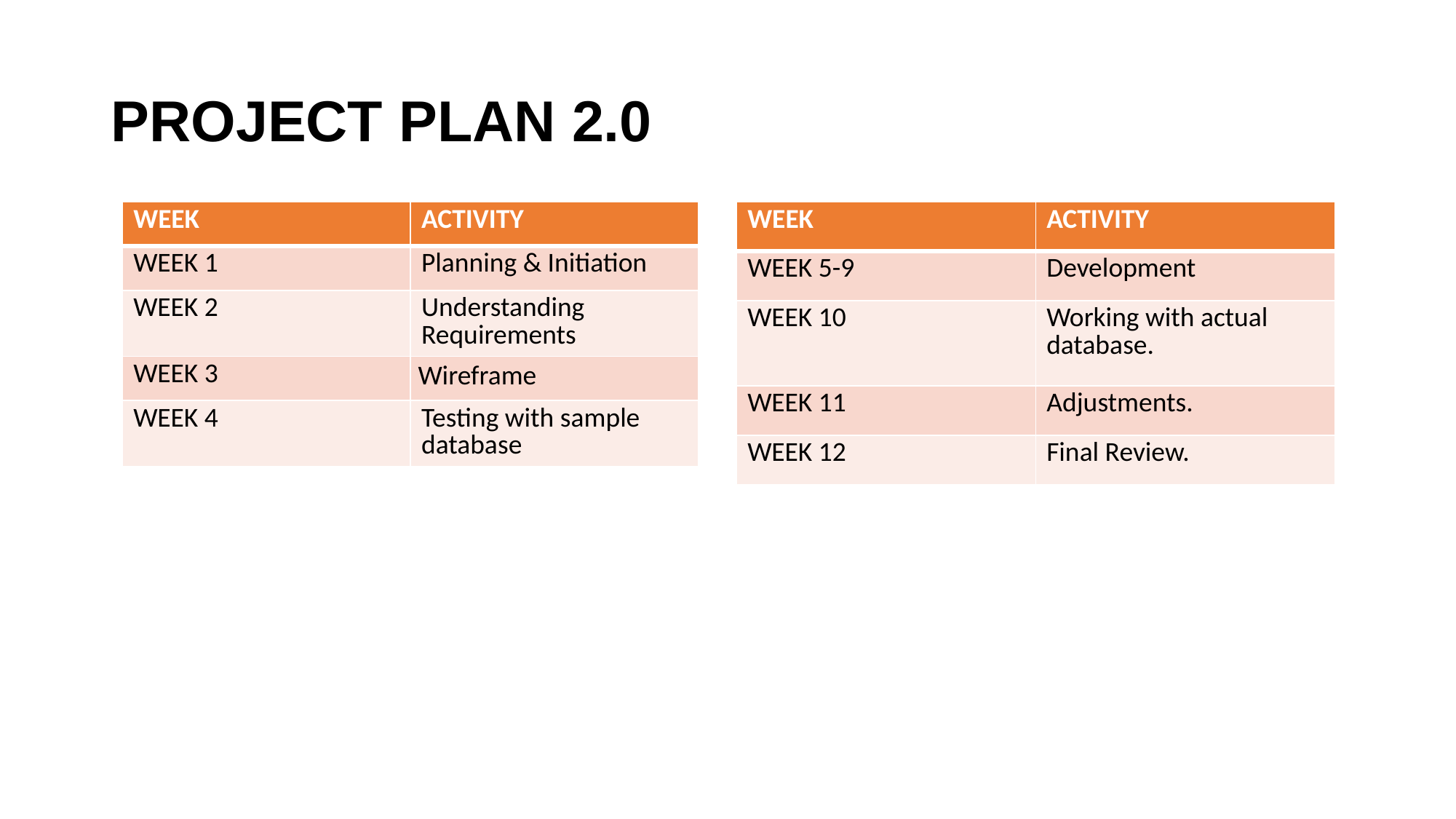

# PROJECT PLAN 2.0
| WEEK | ACTIVITY |
| --- | --- |
| WEEK 1 | Planning & Initiation |
| WEEK 2 | Understanding Requirements |
| WEEK 3 | Wireframe |
| WEEK 4 | Testing with sample database |
| WEEK | ACTIVITY |
| --- | --- |
| WEEK 5-9 | Development |
| WEEK 10 | Working with actual database. |
| WEEK 11 | Adjustments. |
| WEEK 12 | Final Review. |